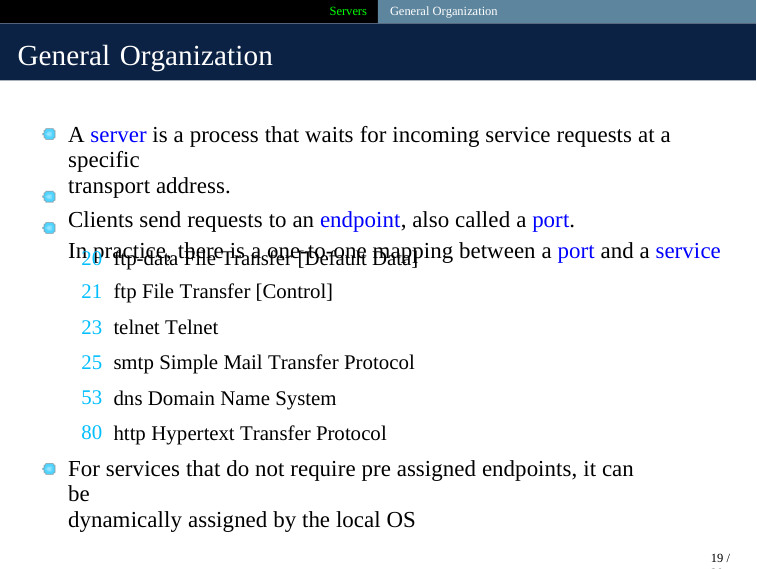

Servers       General Organization

General Organization
A server is a process that waits for incoming service requests at a specific
transport address.
Clients send requests to an endpoint, also called a port.
In practice, there is a one-to-one mapping between a port and a service
20
21
23
25
53
80
ftp-data File Transfer [Default Data]
ftp File Transfer [Control]
telnet Telnet
smtp Simple Mail Transfer Protocol
dns Domain Name System
http Hypertext Transfer Protocol
For services that do not require pre assigned endpoints, it can be
dynamically assigned by the local OS
19 / 39